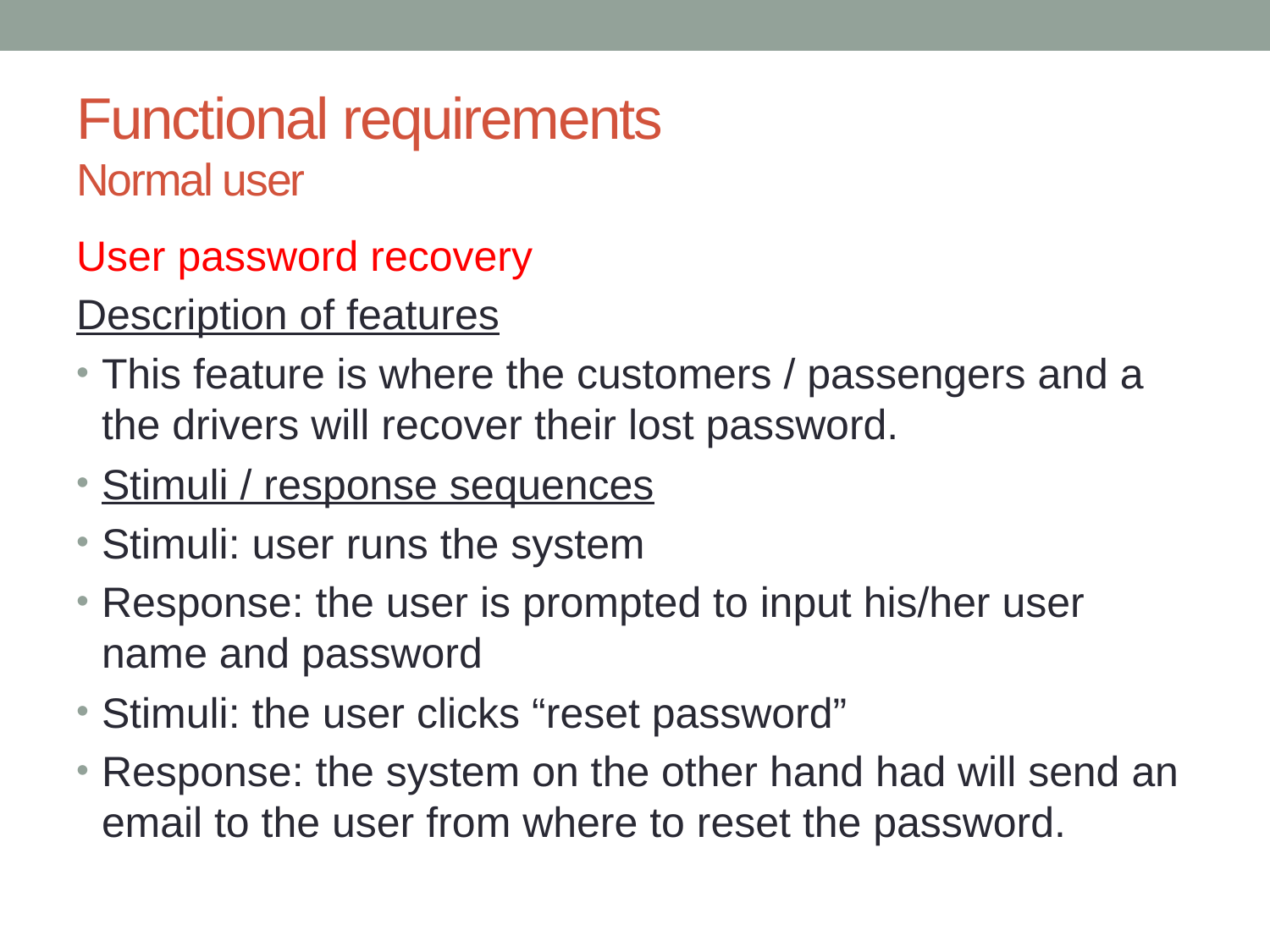

# Functional requirements Normal user
User password recovery
Description of features
This feature is where the customers / passengers and a the drivers will recover their lost password.
Stimuli / response sequences
Stimuli: user runs the system
Response: the user is prompted to input his/her user name and password
Stimuli: the user clicks “reset password”
Response: the system on the other hand had will send an email to the user from where to reset the password.